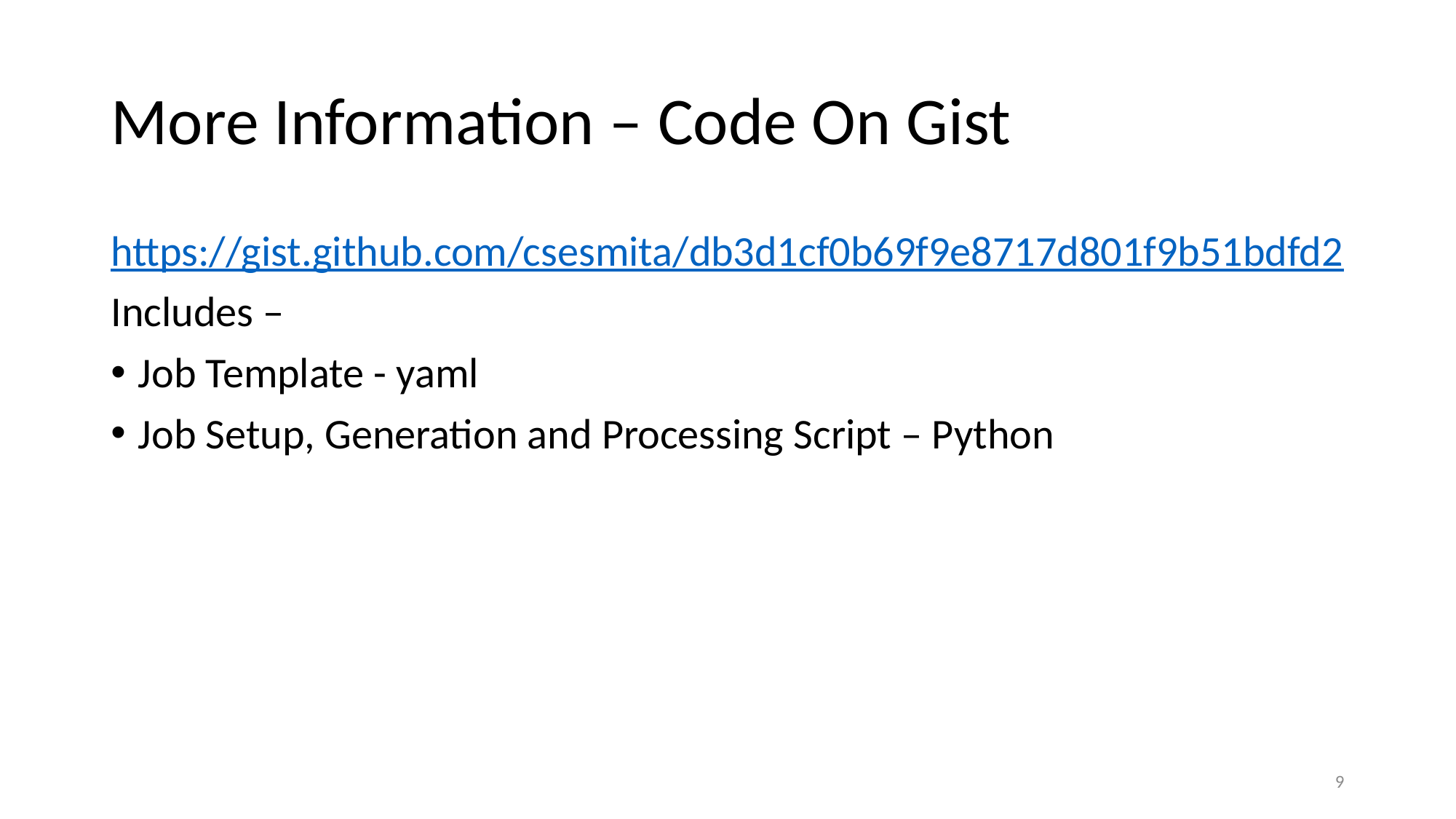

# More Information – Code On Gist
https://gist.github.com/csesmita/db3d1cf0b69f9e8717d801f9b51bdfd2
Includes –
Job Template - yaml
Job Setup, Generation and Processing Script – Python

9